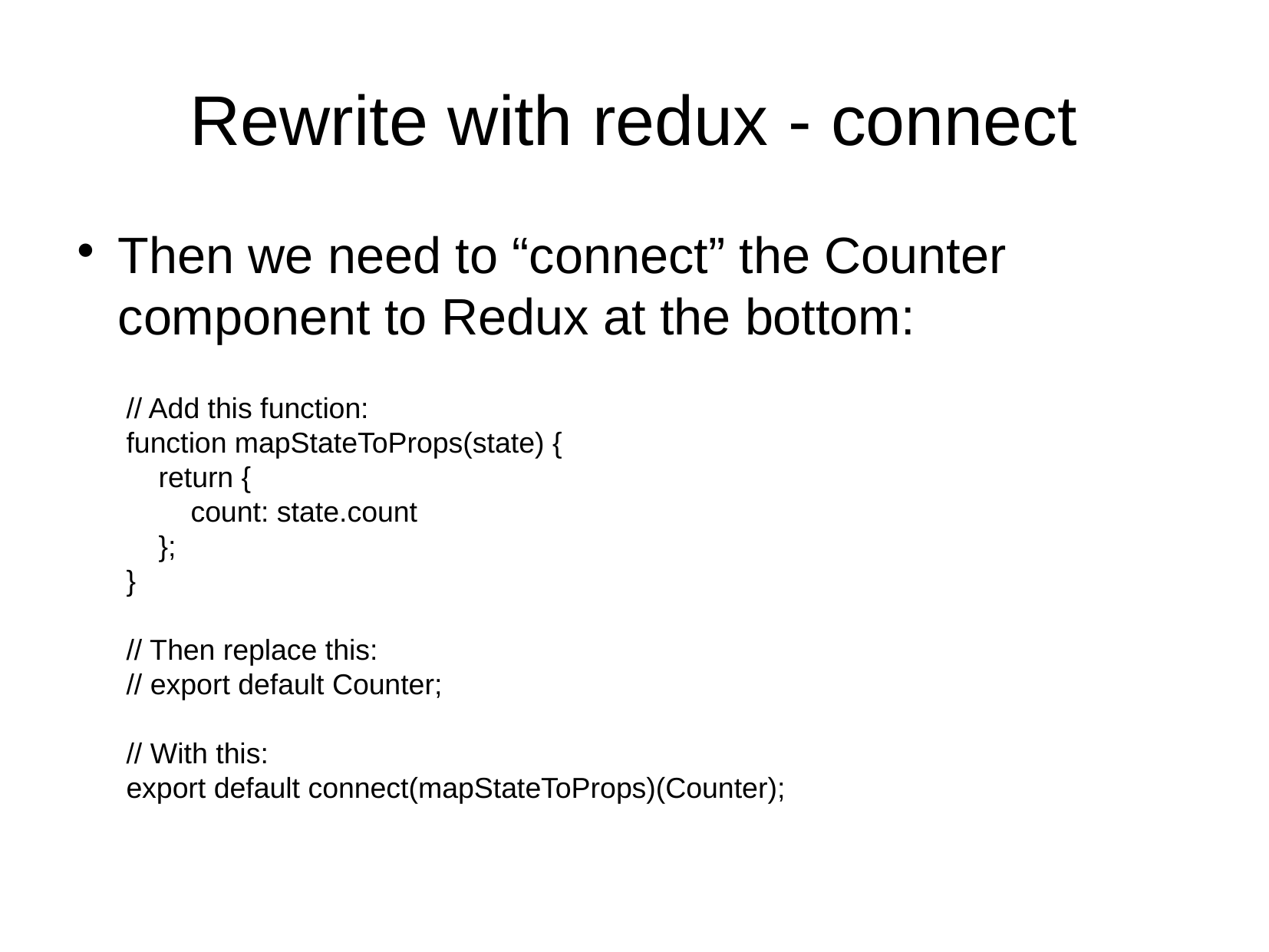

Rewrite with redux - connect
Then we need to “connect” the Counter component to Redux at the bottom:
// Add this function:
function mapStateToProps(state) {
    return {
        count: state.count
    };
}

// Then replace this:
// export default Counter;

// With this:
export default connect(mapStateToProps)(Counter);